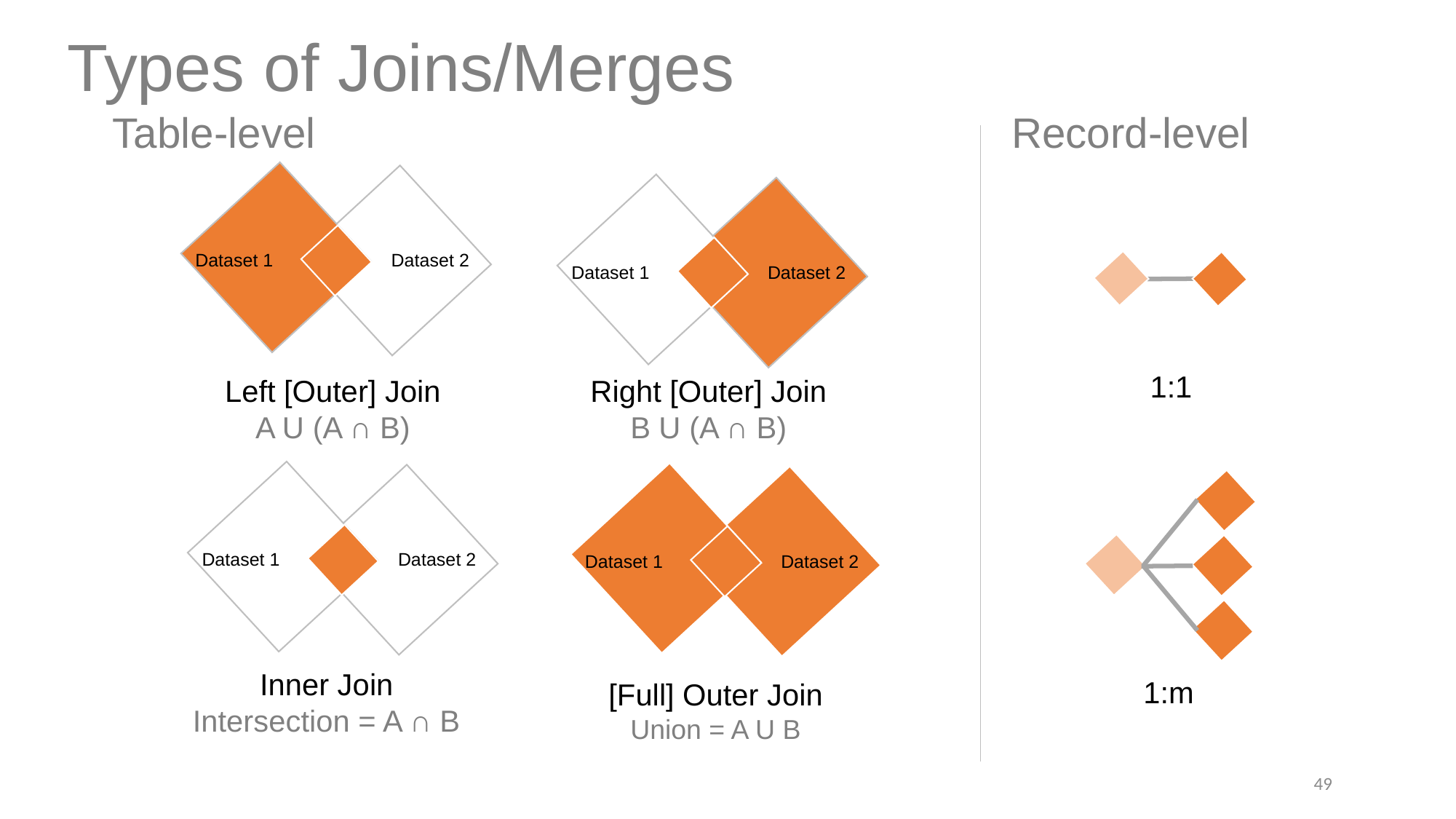

Types of Joins/Merges
Table-level
Record-level

Dataset 1
Dataset 2

Dataset 1
Dataset 2

1:1
Left [Outer] Join
A U (A ∩ B)
Right [Outer] Join
B U (A ∩ B)

Dataset 1
Dataset 2

Dataset 1
Dataset 2
Inner Join
Intersection = A ∩ B

1:m
[Full] Outer Join
Union = A U B

49